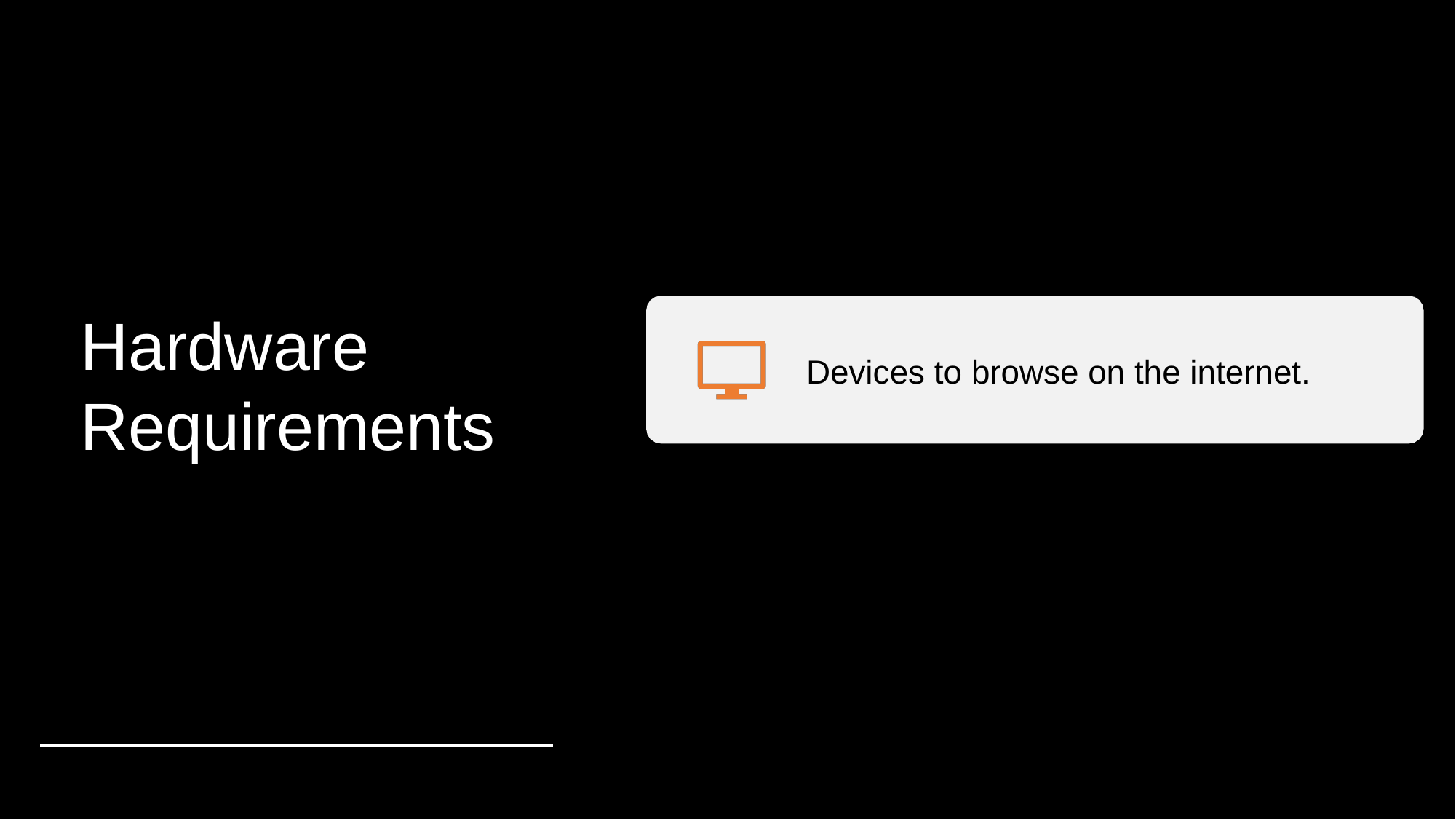

# Web Dashboard, Chrome Extension,
ReactJs, JSX, HTML, S(CSS), Redux, TypeScript

Hardware Requirements
Devices to browse on the internet.
Tensorflow, Kaggle, Google collab,
D3Js, Power Bi
Application - Cloud Hosting
Server - Private Cloud / Hybrid Cloud